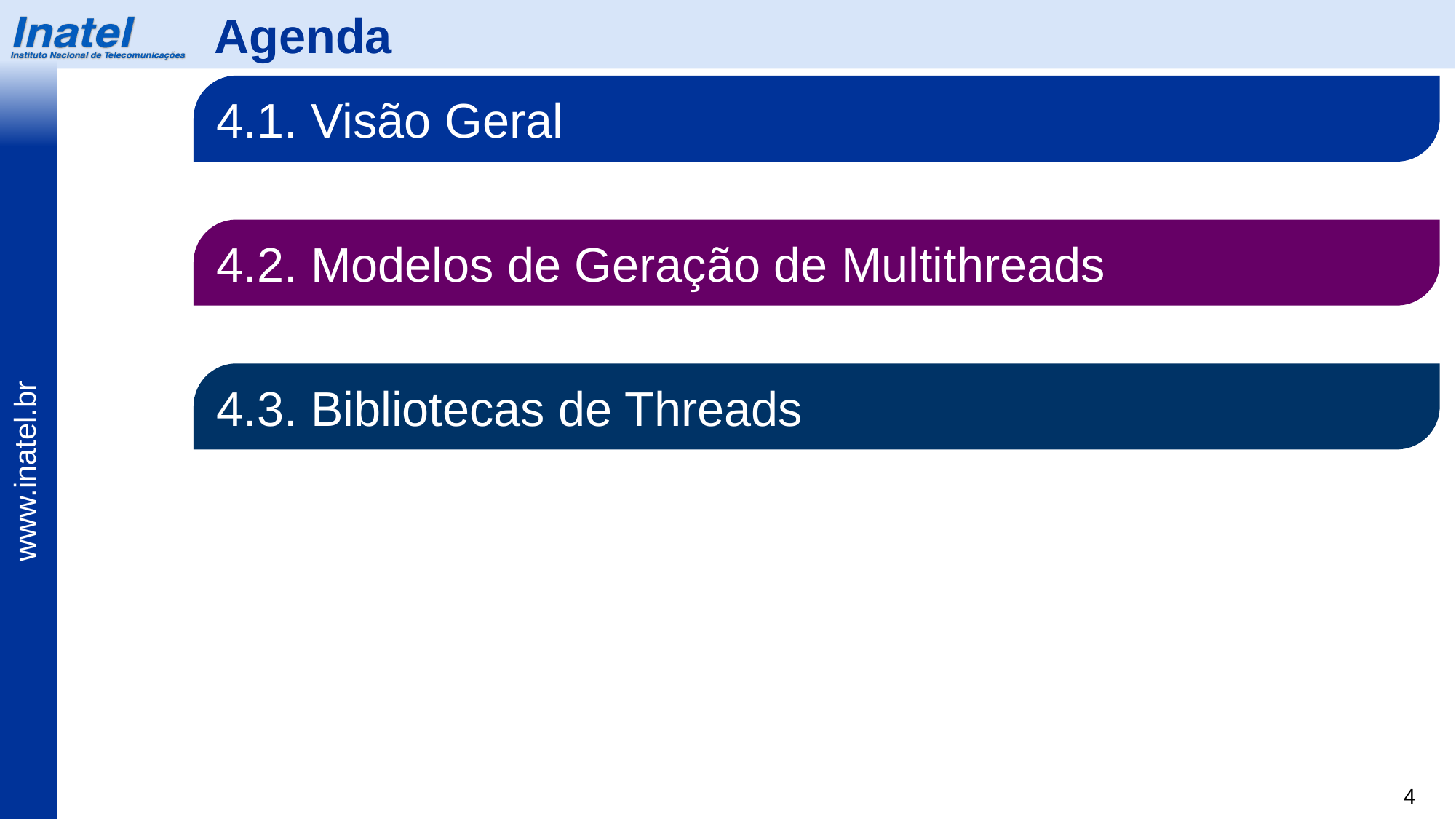

Agenda
4.1. Visão Geral
4.2. Modelos de Geração de Multithreads
4.3. Bibliotecas de Threads